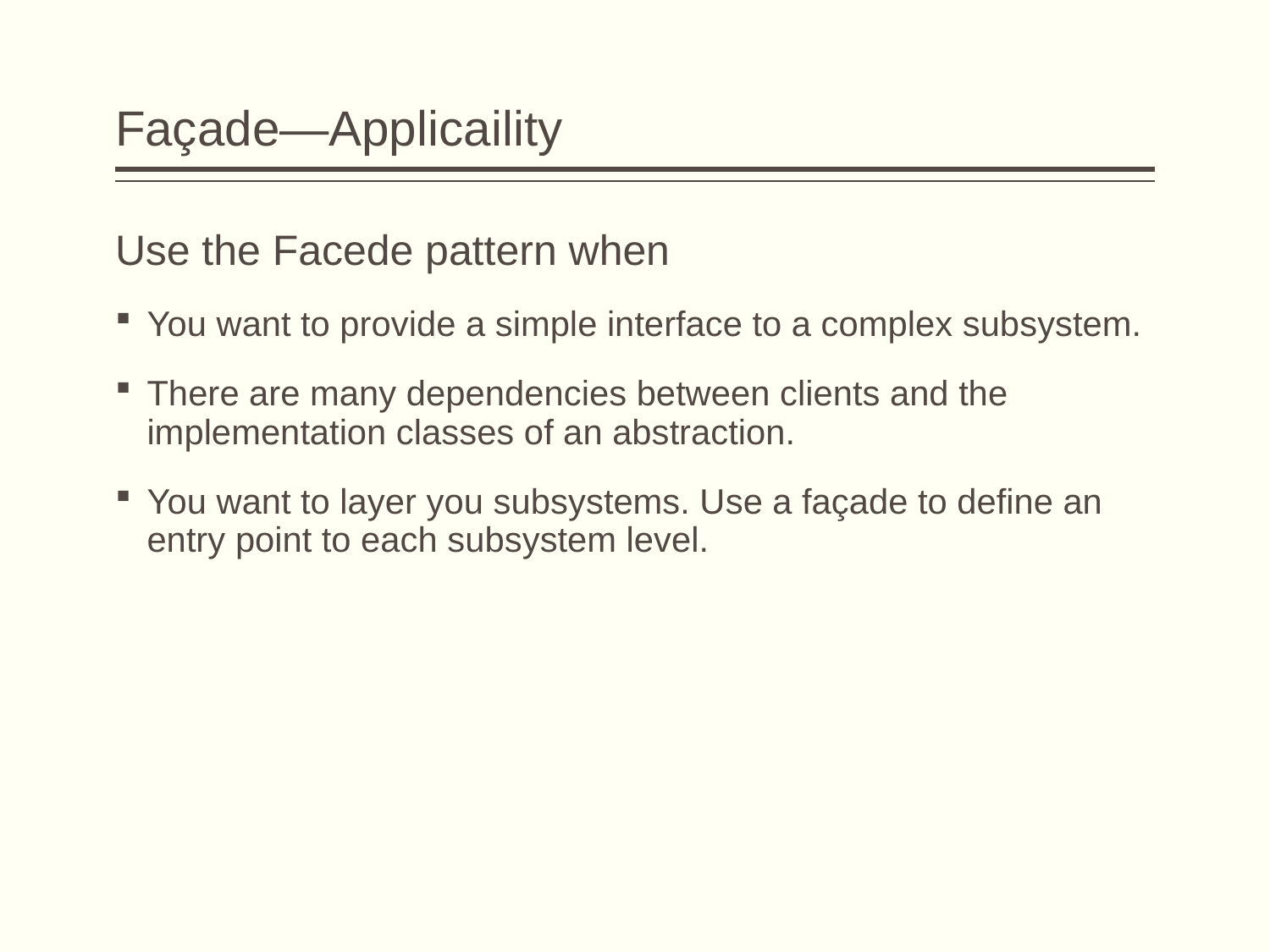

# Façade—Applicaility
Use the Facede pattern when
You want to provide a simple interface to a complex subsystem.
There are many dependencies between clients and the implementation classes of an abstraction.
You want to layer you subsystems. Use a façade to define an entry point to each subsystem level.